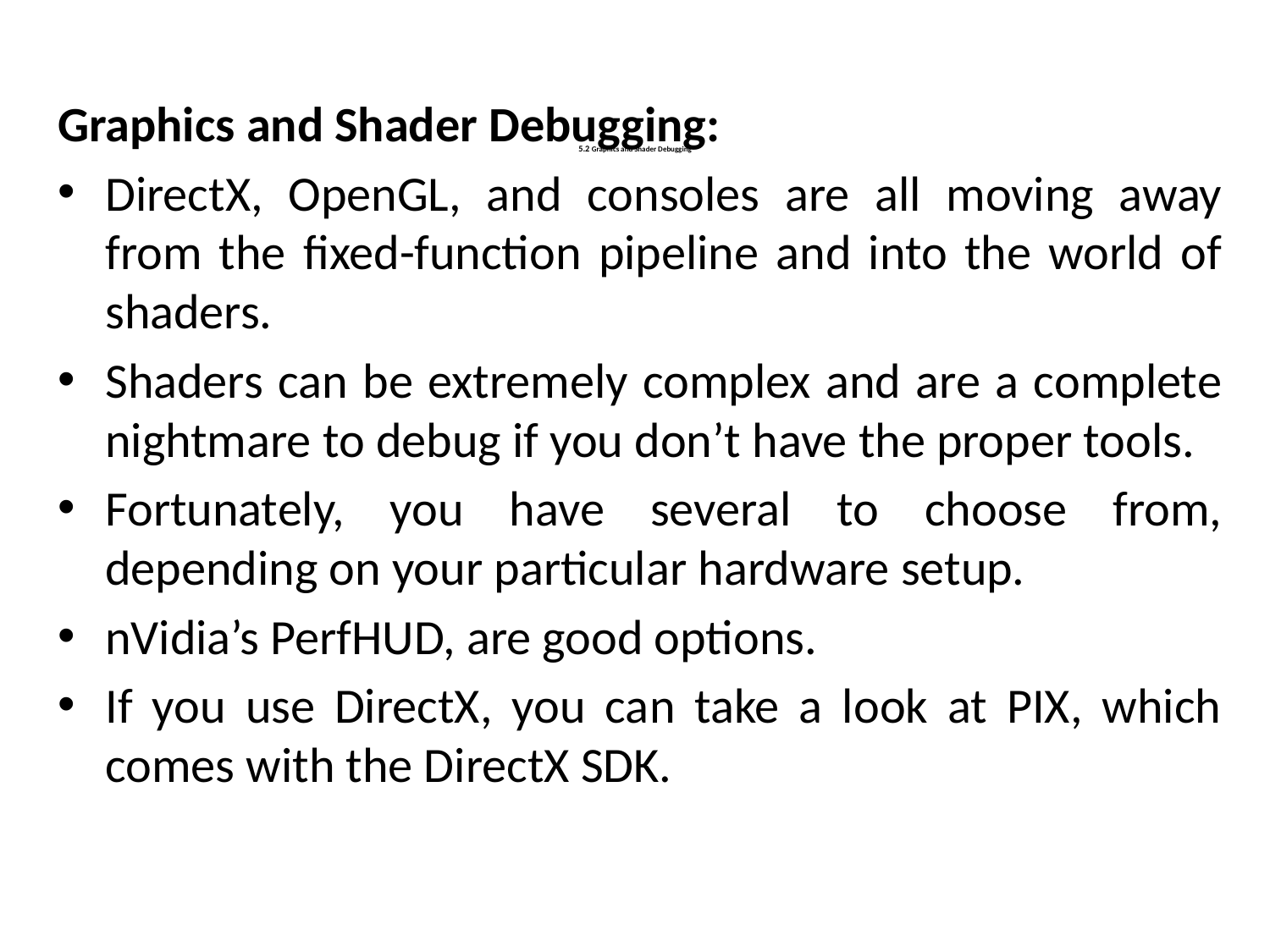

Graphics and Shader Debugging:
DirectX, OpenGL, and consoles are all moving away from the fixed-function pipeline and into the world of shaders.
Shaders can be extremely complex and are a complete nightmare to debug if you don’t have the proper tools.
Fortunately, you have several to choose from, depending on your particular hardware setup.
nVidia’s PerfHUD, are good options.
If you use DirectX, you can take a look at PIX, which comes with the DirectX SDK.
# 5.2 Graphics and Shader Debugging